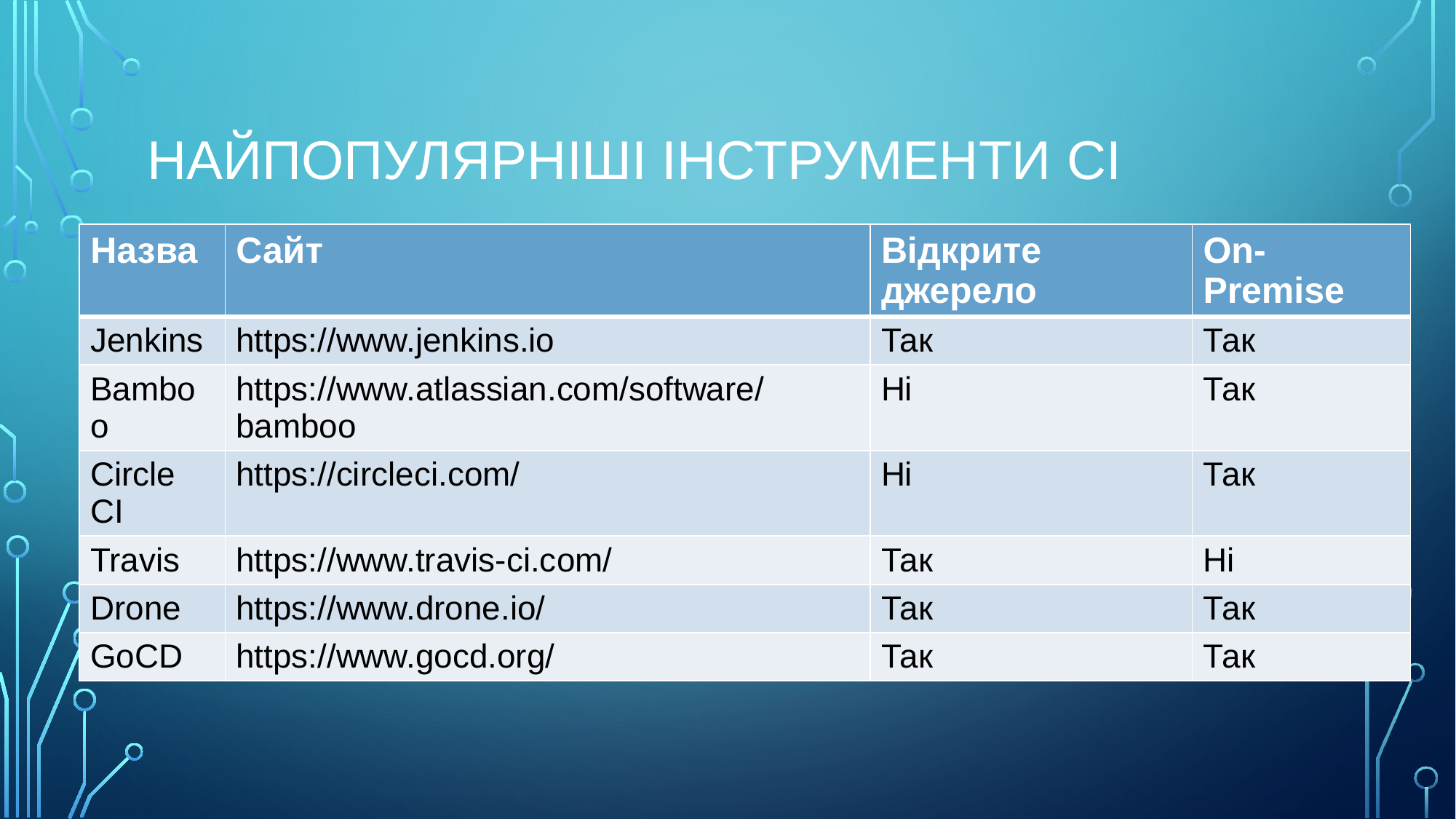

# Найпопулярніші інструменти CI
| Назва | Сайт | Відкрите джерело | On-Premise |
| --- | --- | --- | --- |
| Jenkins | https://www.jenkins.io | Так | Так |
| Bamboo | https://www.atlassian.com/software/bamboo | Ні | Так |
| Circle CI | https://circleci.com/ | Ні | Так |
| Travis | https://www.travis-ci.com/ | Так | Ні |
| Drone | https://www.drone.io/ | Так | Так |
| GoCD | https://www.gocd.org/ | Так | Так |